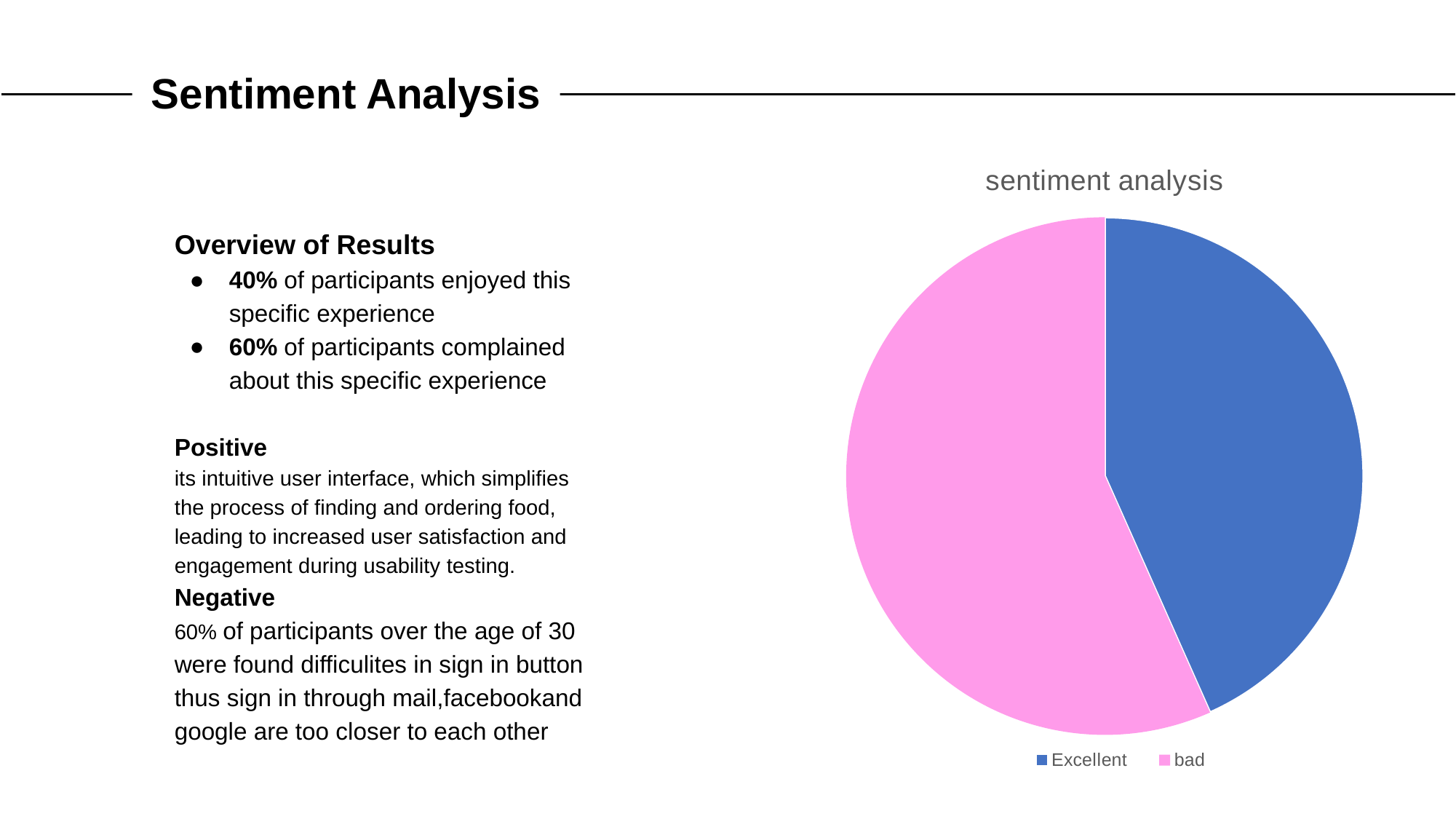

Sentiment Analysis

### Chart:

| Category | sentiment analysis |
|---|---|
| Excellent | 5.2 |
| bad | 6.8 |
Overview of Results
40% of participants enjoyed this specific experience
60% of participants complained about this specific experience

Positive
its intuitive user interface, which simplifies the process of finding and ordering food, leading to increased user satisfaction and engagement during usability testing.
Negative
60% of participants over the age of 30 were found difficulites in sign in button thus sign in through mail,facebookand google are too closer to each other